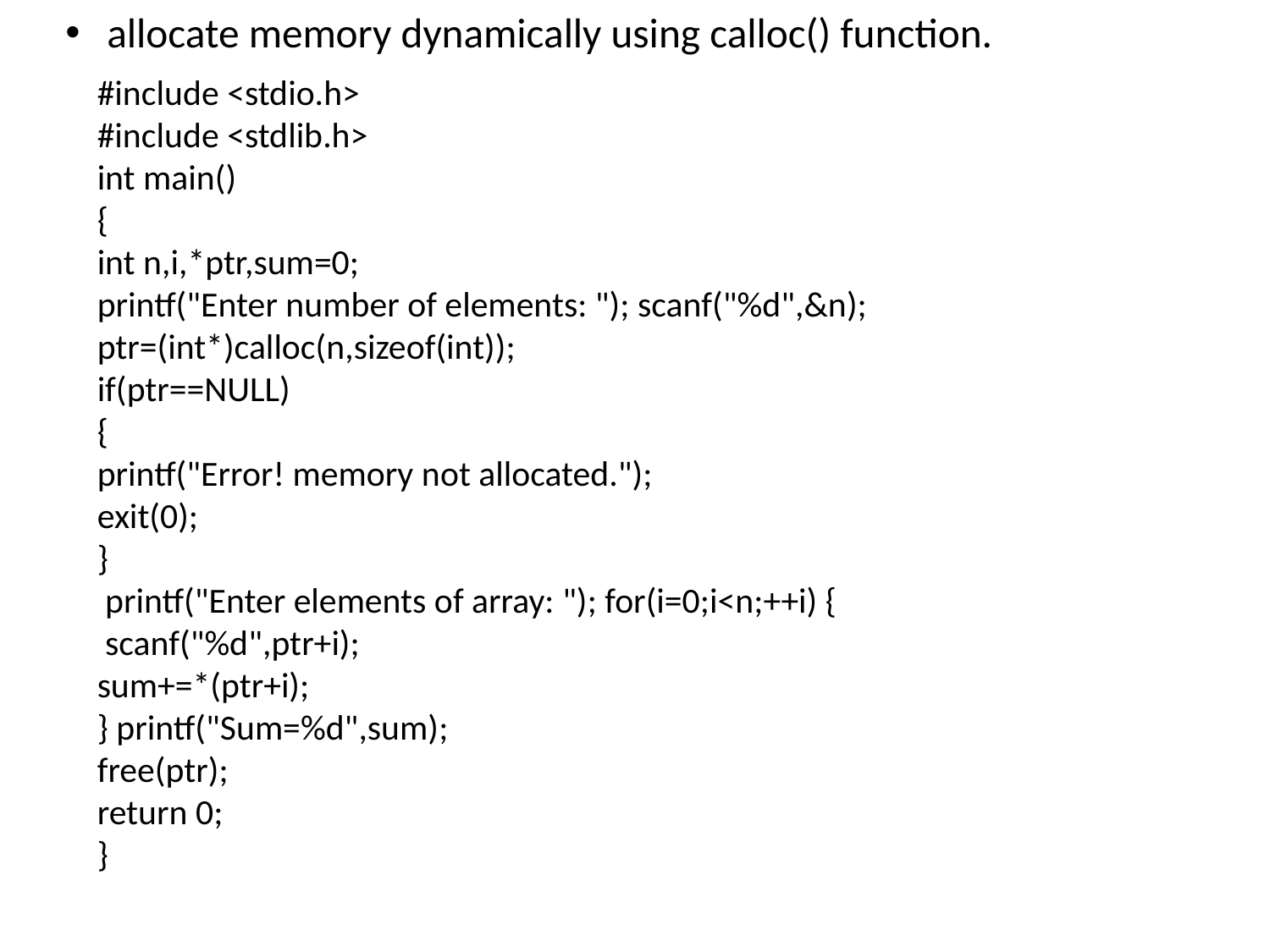

allocate memory dynamically using calloc() function.

#include <stdio.h>
#include <stdlib.h>
int main()
{
int n,i,*ptr,sum=0;
printf("Enter number of elements: "); scanf("%d",&n);
ptr=(int*)calloc(n,sizeof(int));
if(ptr==NULL)
{
printf("Error! memory not allocated.");
exit(0);
}
 printf("Enter elements of array: "); for(i=0;i<n;++i) {
 scanf("%d",ptr+i);
sum+=*(ptr+i);
} printf("Sum=%d",sum);
free(ptr);
return 0;
}